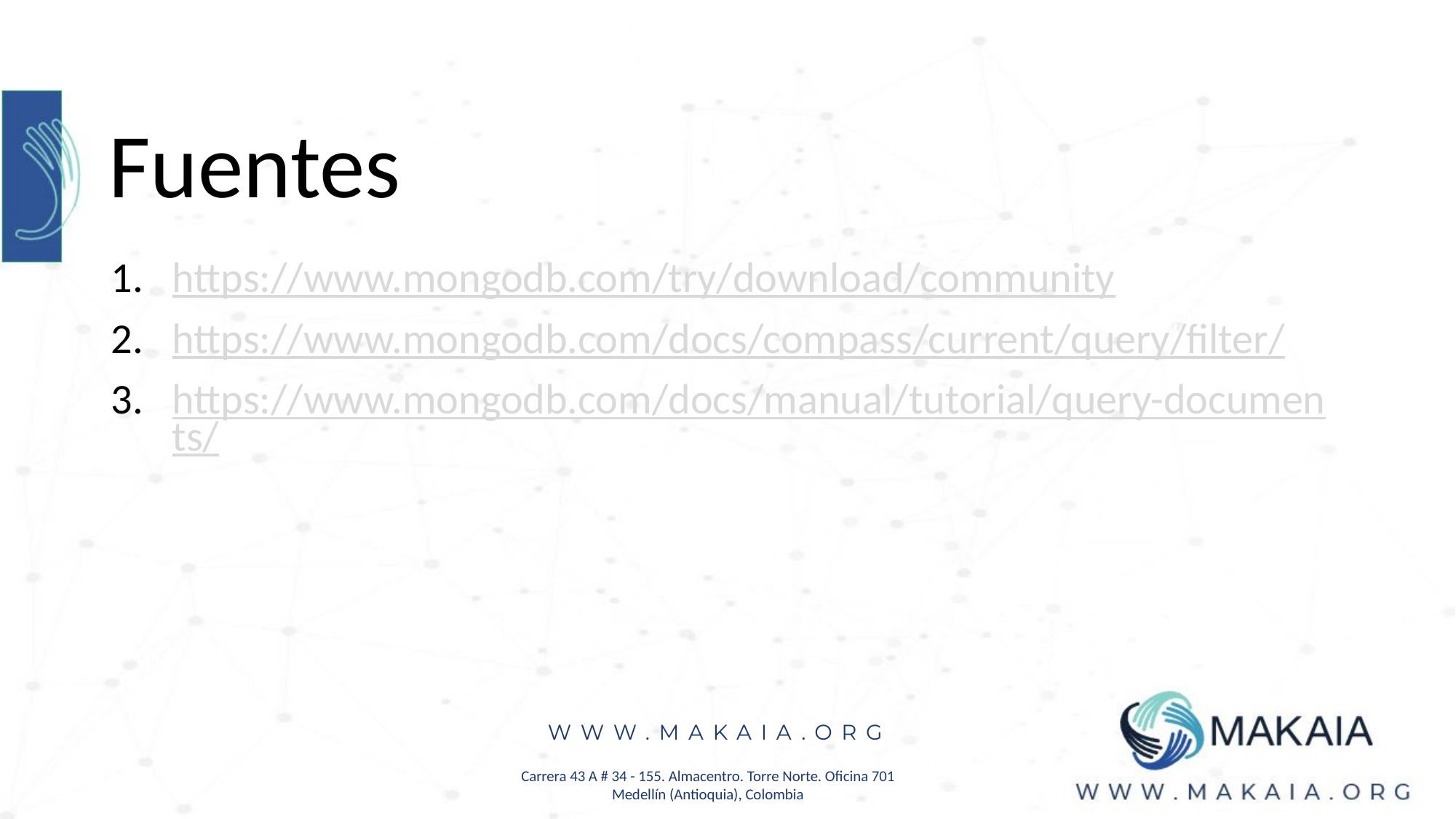

# Fuentes
https://www.mongodb.com/try/download/community
https://www.mongodb.com/docs/compass/current/query/filter/
https://www.mongodb.com/docs/manual/tutorial/query-documents/

WWW.MAKAIA.ORG
Carrera 43 A # 34 - 155. Almacentro. Torre Norte. Oficina 701
Medellín (Antioquia), Colombia